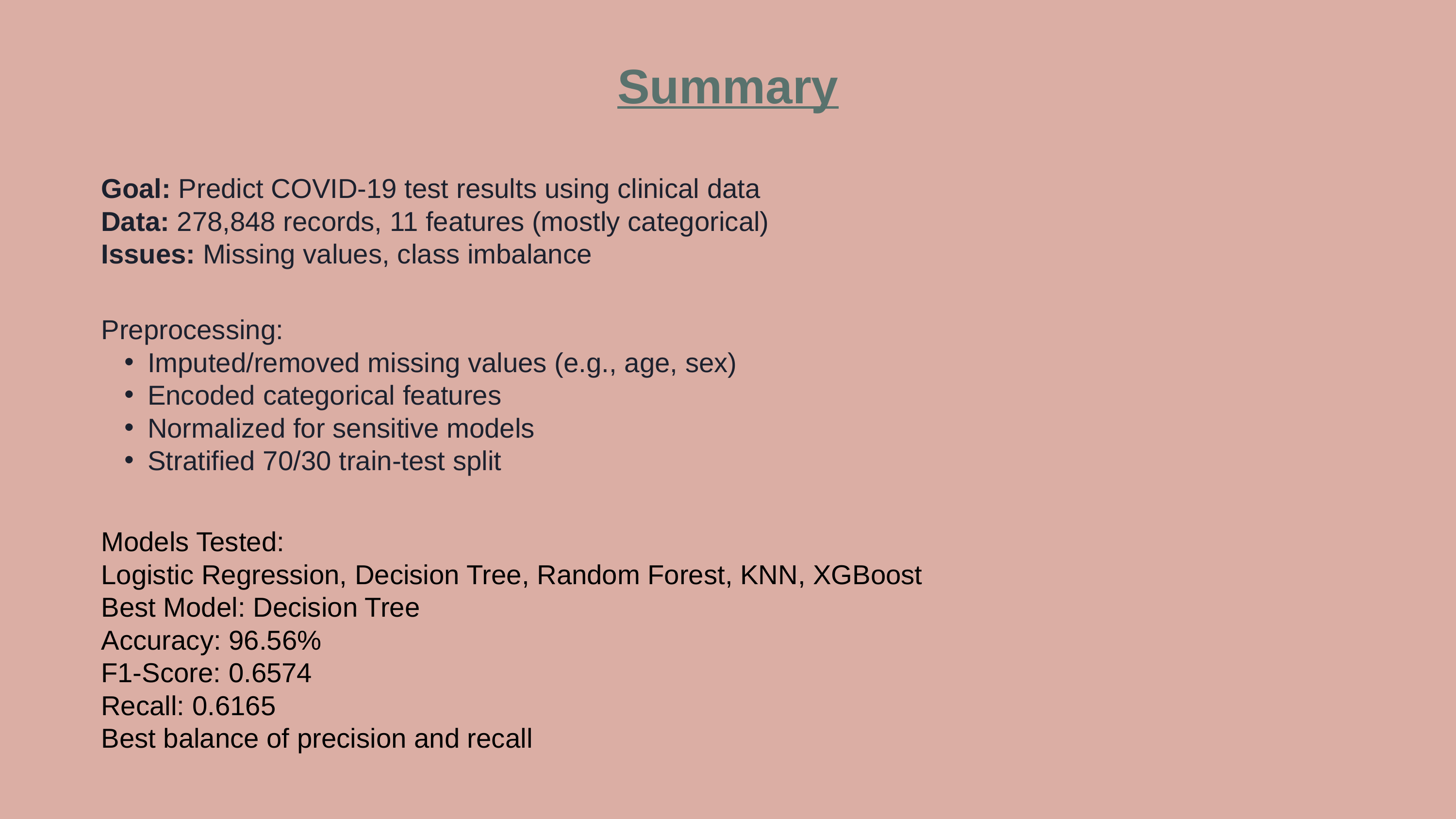

Summary

Goal: Predict COVID-19 test results using clinical data
Data: 278,848 records, 11 features (mostly categorical)
Issues: Missing values, class imbalance
Preprocessing:
Imputed/removed missing values (e.g., age, sex)
Encoded categorical features
Normalized for sensitive models
Stratified 70/30 train-test split

Models Tested:
Logistic Regression, Decision Tree, Random Forest, KNN, XGBoost
Best Model: Decision Tree
Accuracy: 96.56%
F1-Score: 0.6574
Recall: 0.6165
Best balance of precision and recall